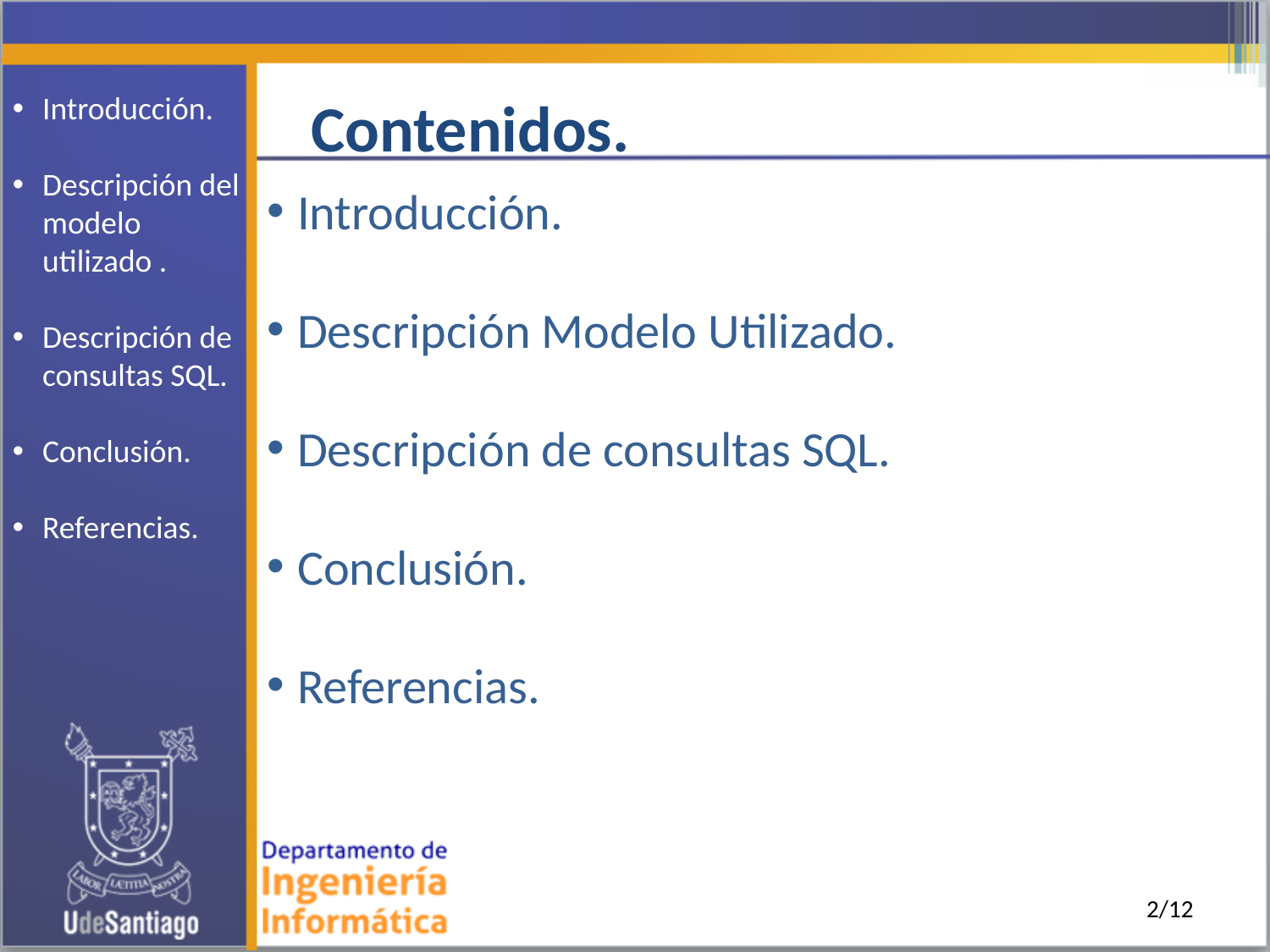

Contenidos.
Introducción.

Descripción del modelo utilizado .

Descripción de consultas SQL.

Conclusión.

Referencias.

Introducción.

Descripción Modelo Utilizado.

Descripción de consultas SQL.

Conclusión.

Referencias.
2/12